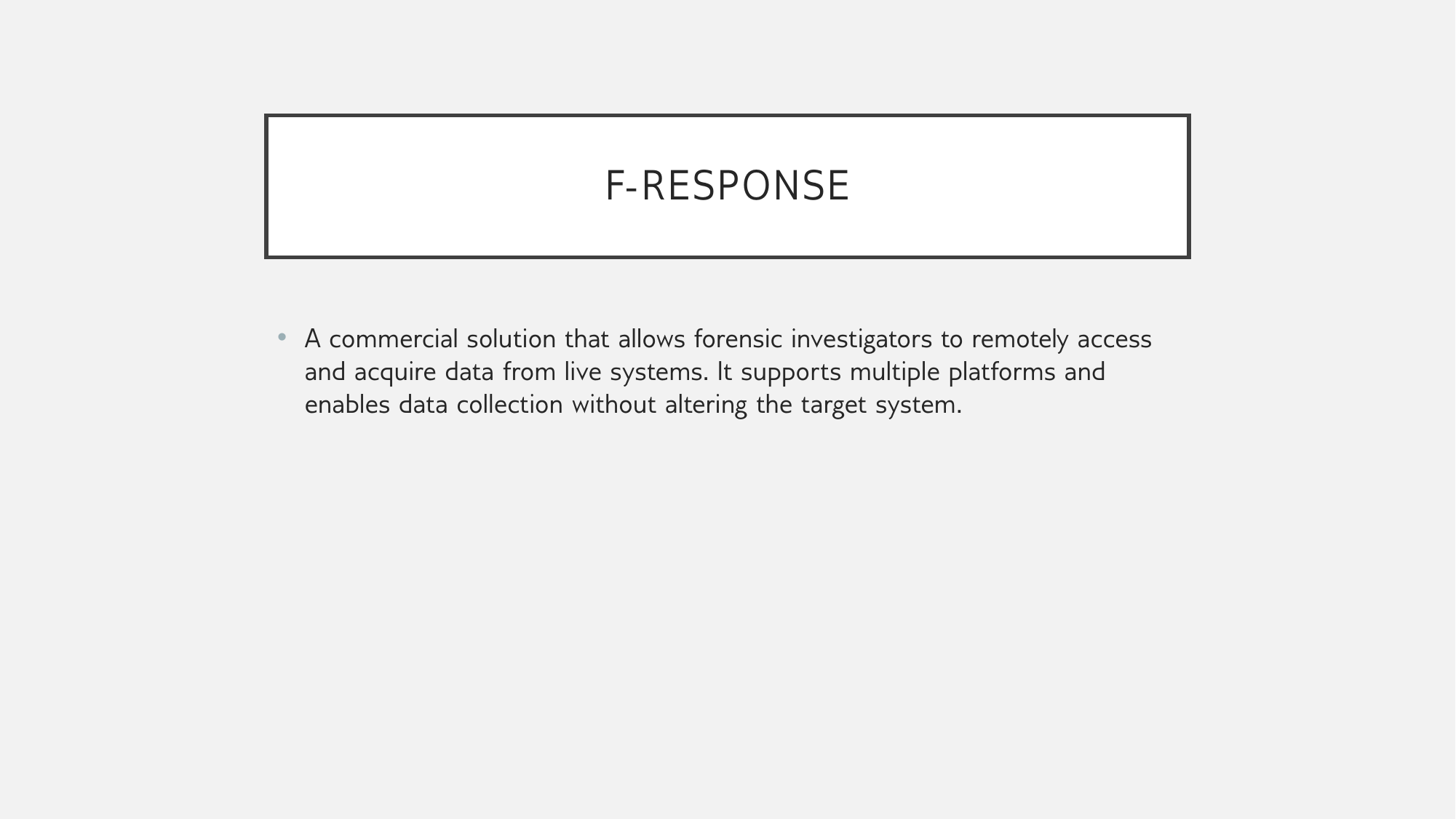

# F-Response
A commercial solution that allows forensic investigators to remotely access and acquire data from live systems. It supports multiple platforms and enables data collection without altering the target system.